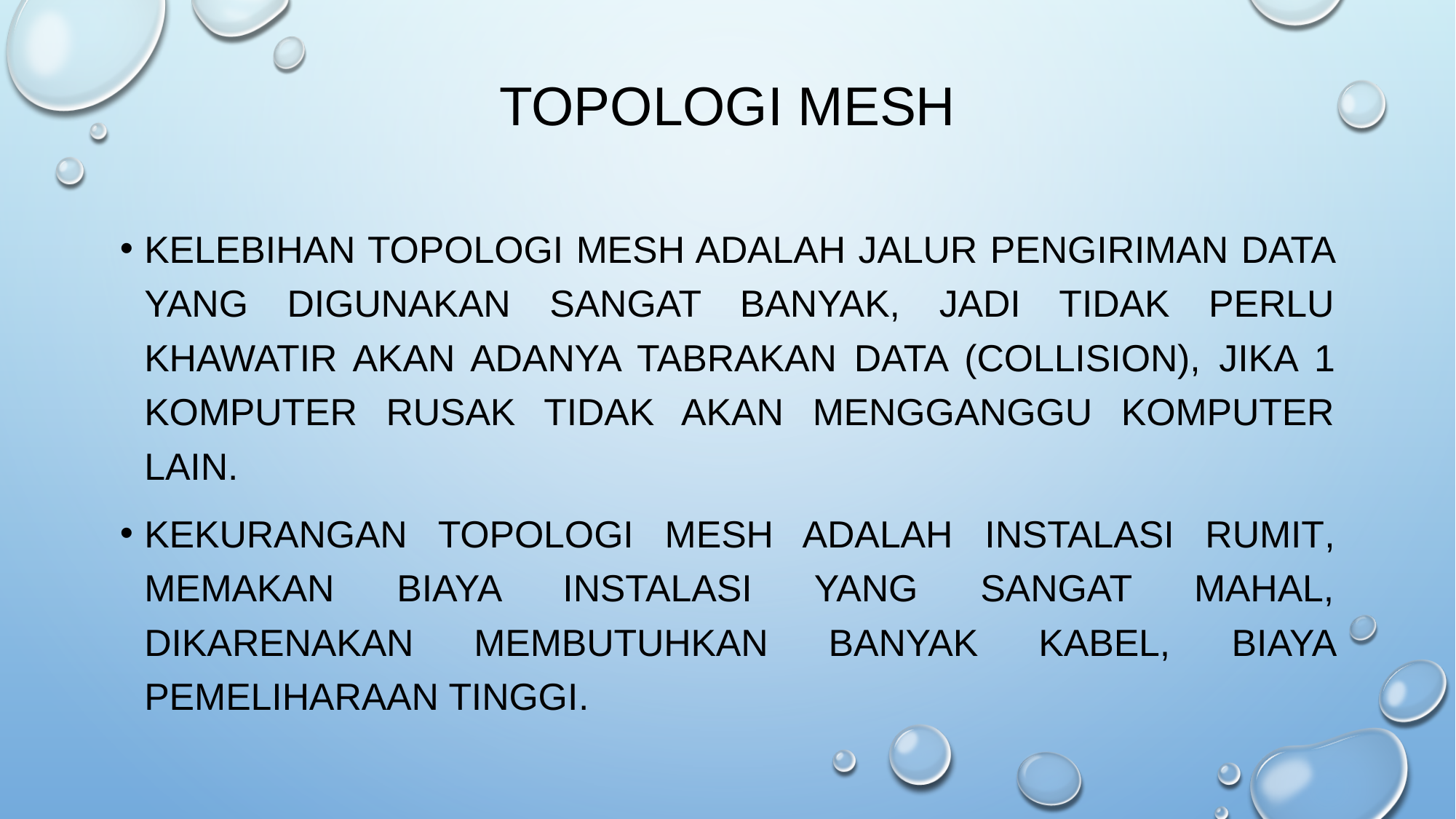

# Topologi mesh
Kelebihan topologi mesh adalah Jalur pengiriman data yang digunakan sangat banyak, jadi tidak perlu khawatir akan adanya tabrakan data (collision), jika 1 komputer rusak tidak akan mengganggu komputer lain.
Kekurangan topologi mesh adalah instalasi rumit, Memakan biaya instalasi yang sangat mahal, dikarenakan membutuhkan banyak kabel, biaya pemeliharaan Tinggi.